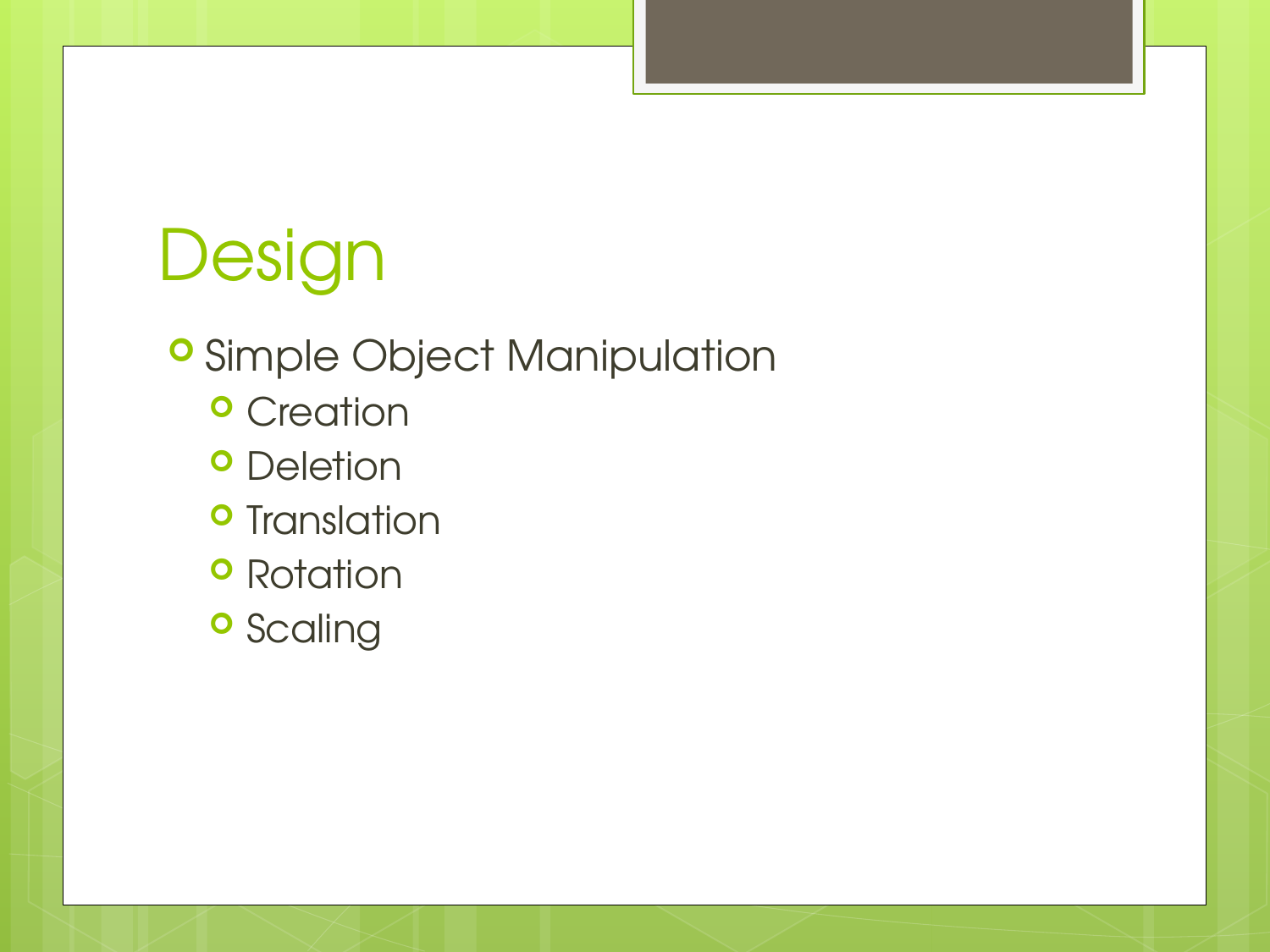

# Design
Simple Object Manipulation
Creation
Deletion
Translation
Rotation
Scaling